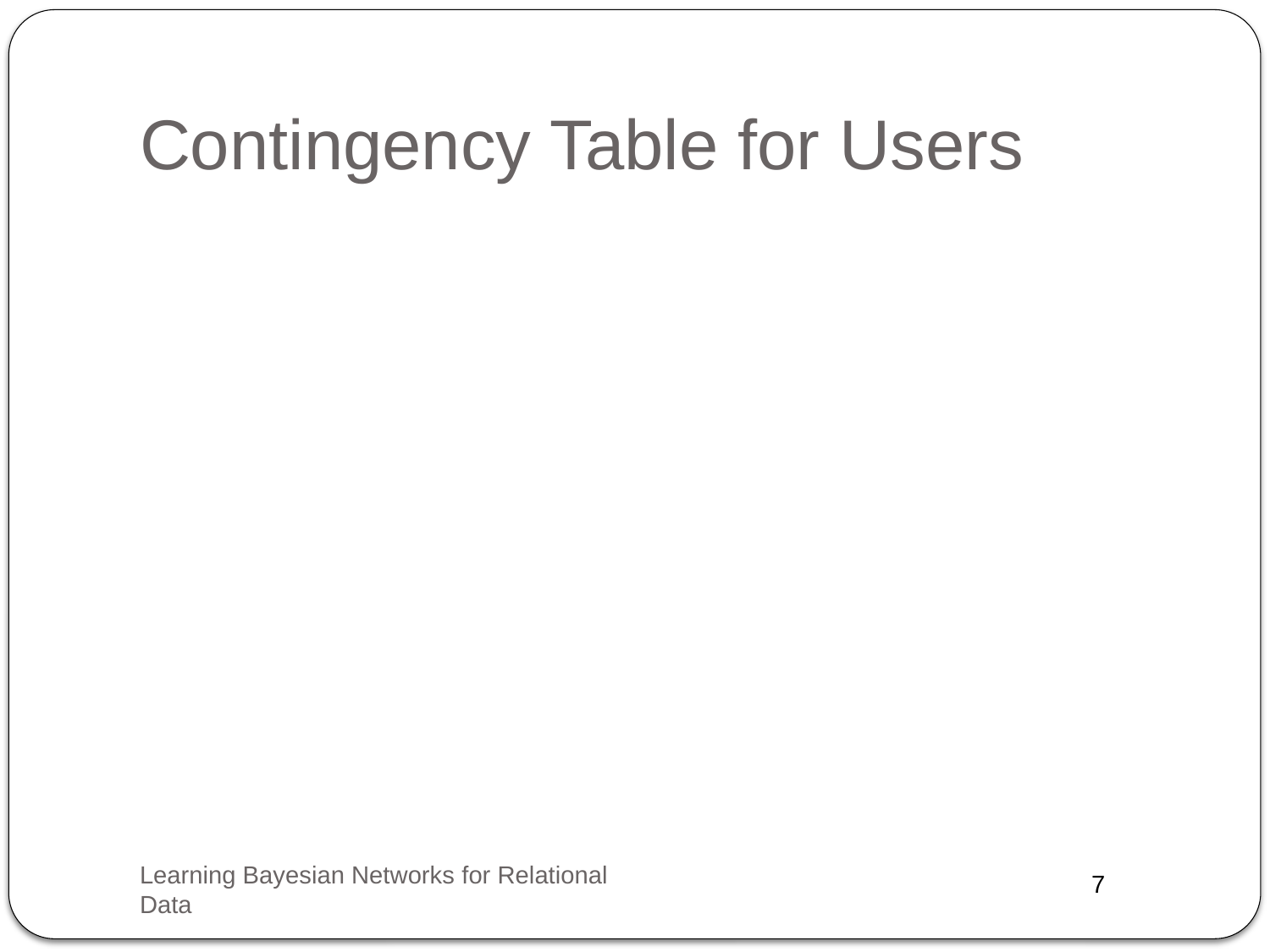

# Contingency Table for Users

Learning Bayesian Networks for Relational Data